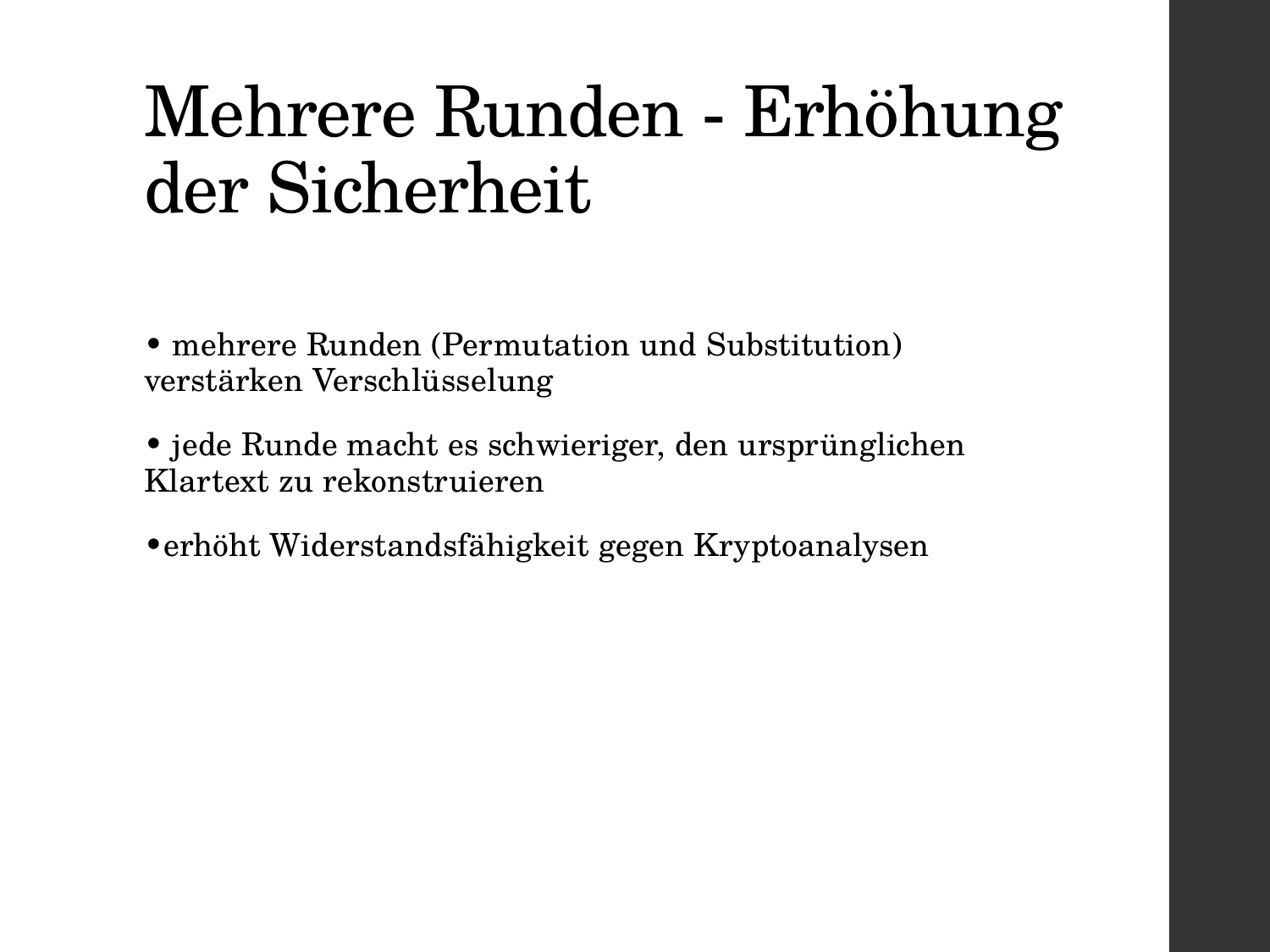

# Mehrere Runden - Erhöhung der Sicherheit

• mehrere Runden (Permutation und Substitution) verstärken Verschlüsselung
• jede Runde macht es schwieriger, den ursprünglichen Klartext zu rekonstruieren
•erhöht Widerstandsfähigkeit gegen Kryptoanalysen